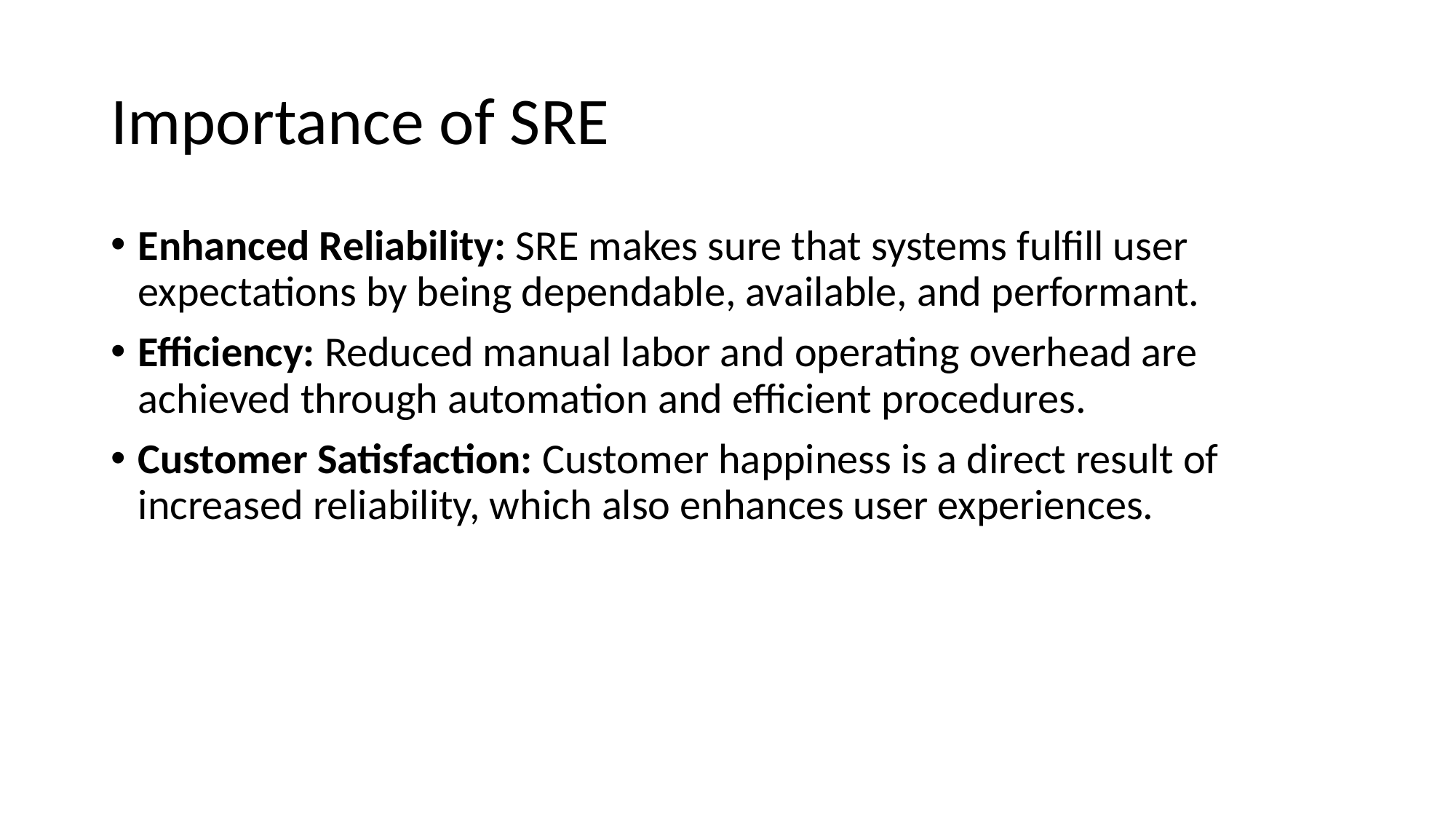

# Importance of SRE
Enhanced Reliability: SRE makes sure that systems fulfill user expectations by being dependable, available, and performant.
Efficiency: Reduced manual labor and operating overhead are achieved through automation and efficient procedures.
Customer Satisfaction: Customer happiness is a direct result of increased reliability, which also enhances user experiences.